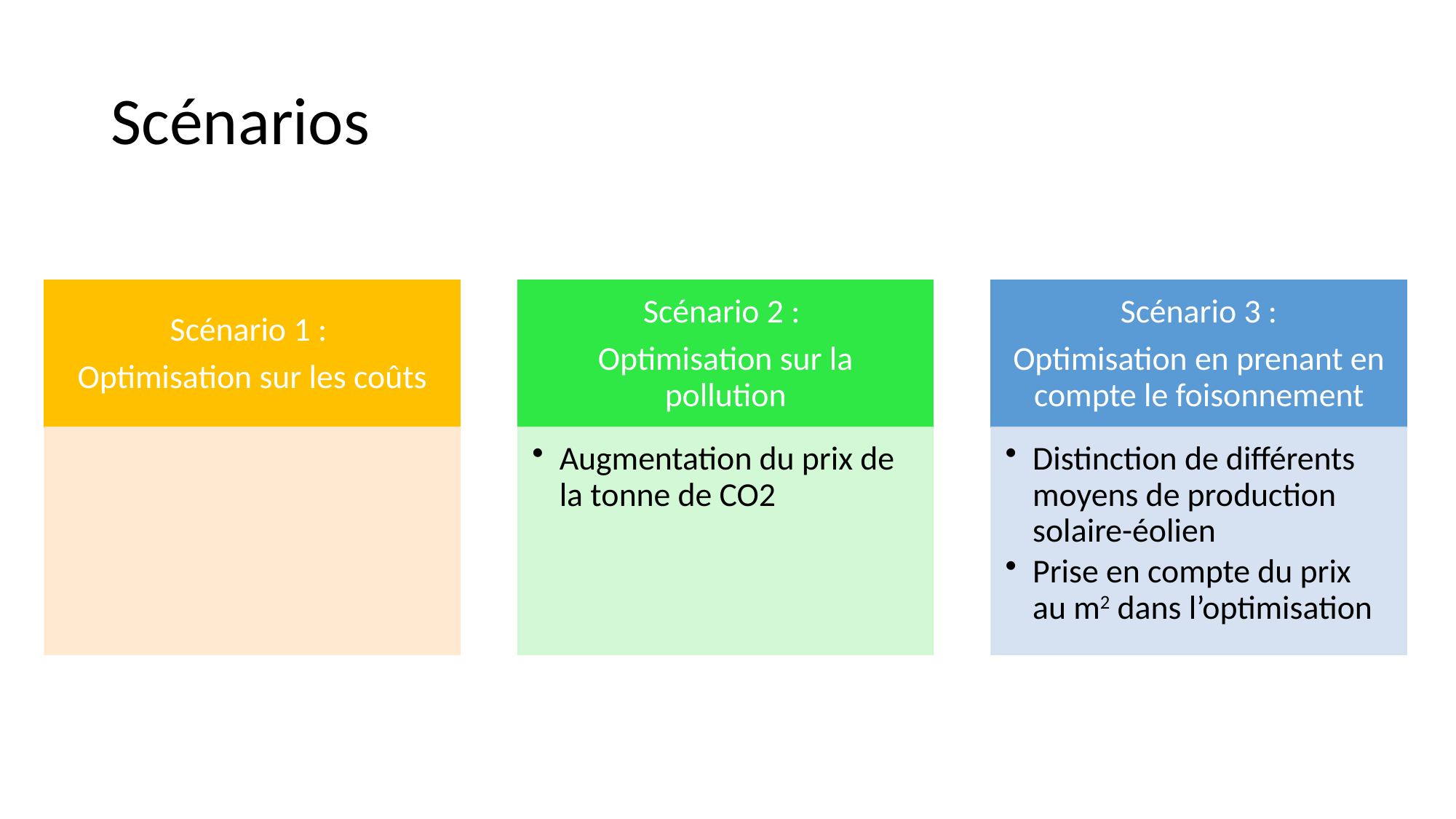

# Scénarios
Scénario 1 :
Optimisation sur les coûts
Scénario 2 :
Optimisation sur la pollution
Augmentation du prix de la tonne de CO2
Scénario 3 :
Optimisation en prenant en compte le foisonnement
Distinction de différents moyens de production solaire-éolien
Prise en compte du prix au m2 dans l’optimisation